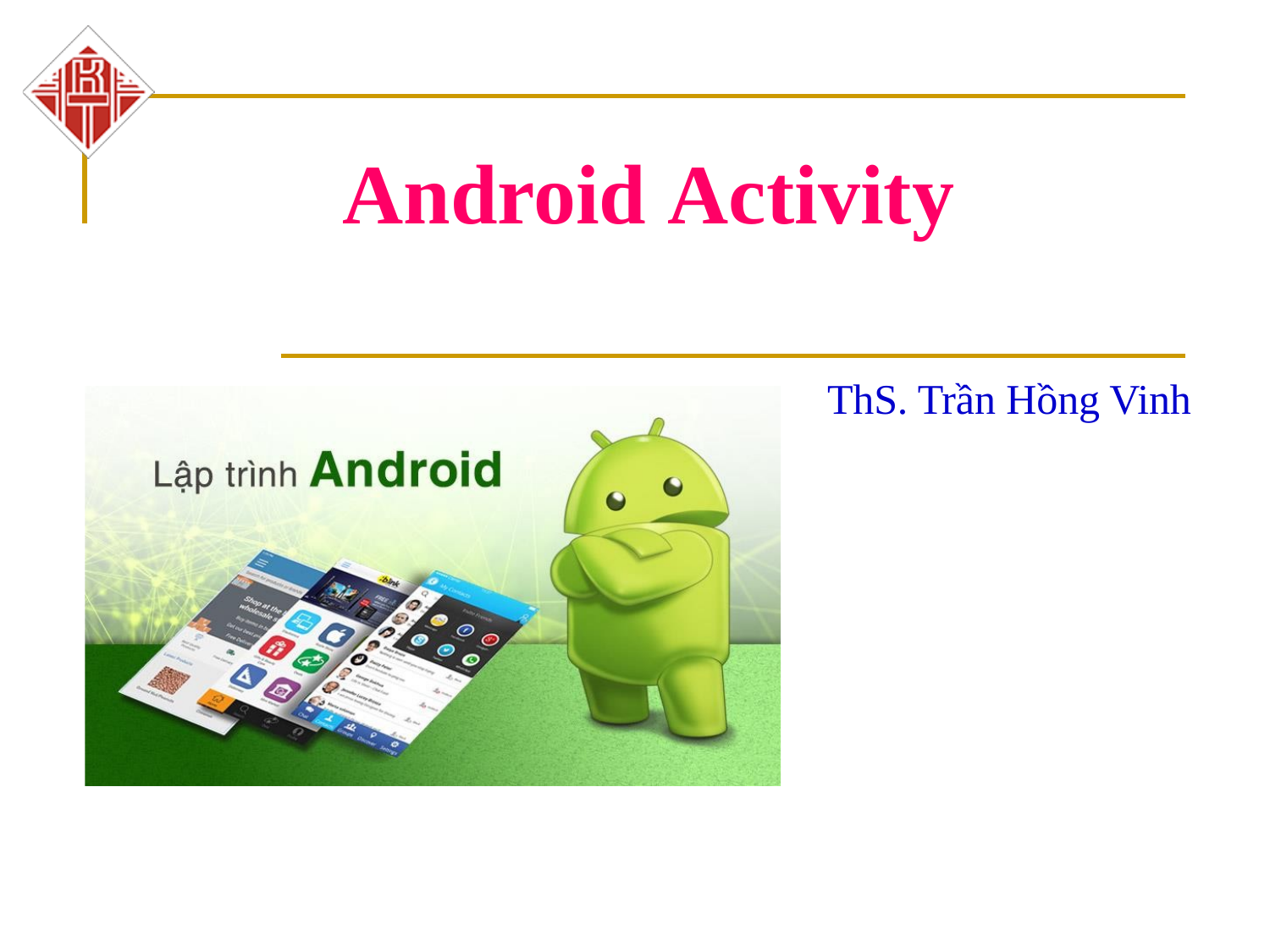

# Android Activity
ThS. Trần Hồng Vinh